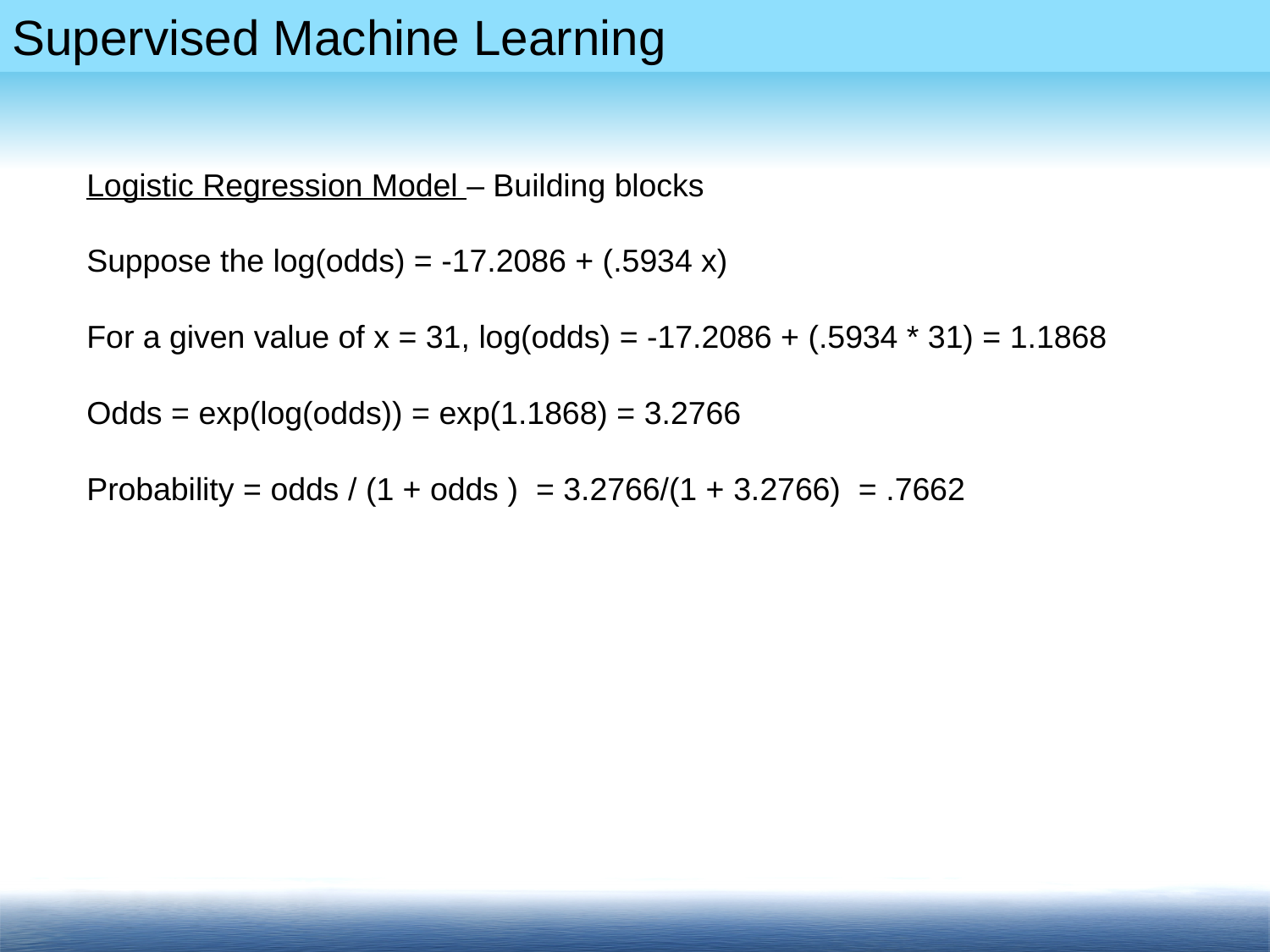

Logistic Regression Model – Building blocks
Suppose the log(odds) = -17.2086 + (.5934 x)

For a given value of x = 31, log(odds) = -17.2086 + (.5934 * 31) = 1.1868

Odds = exp(log(odds)) = exp(1.1868) = 3.2766

Probability = odds / (1 + odds )  = 3.2766/(1 + 3.2766)  = .7662